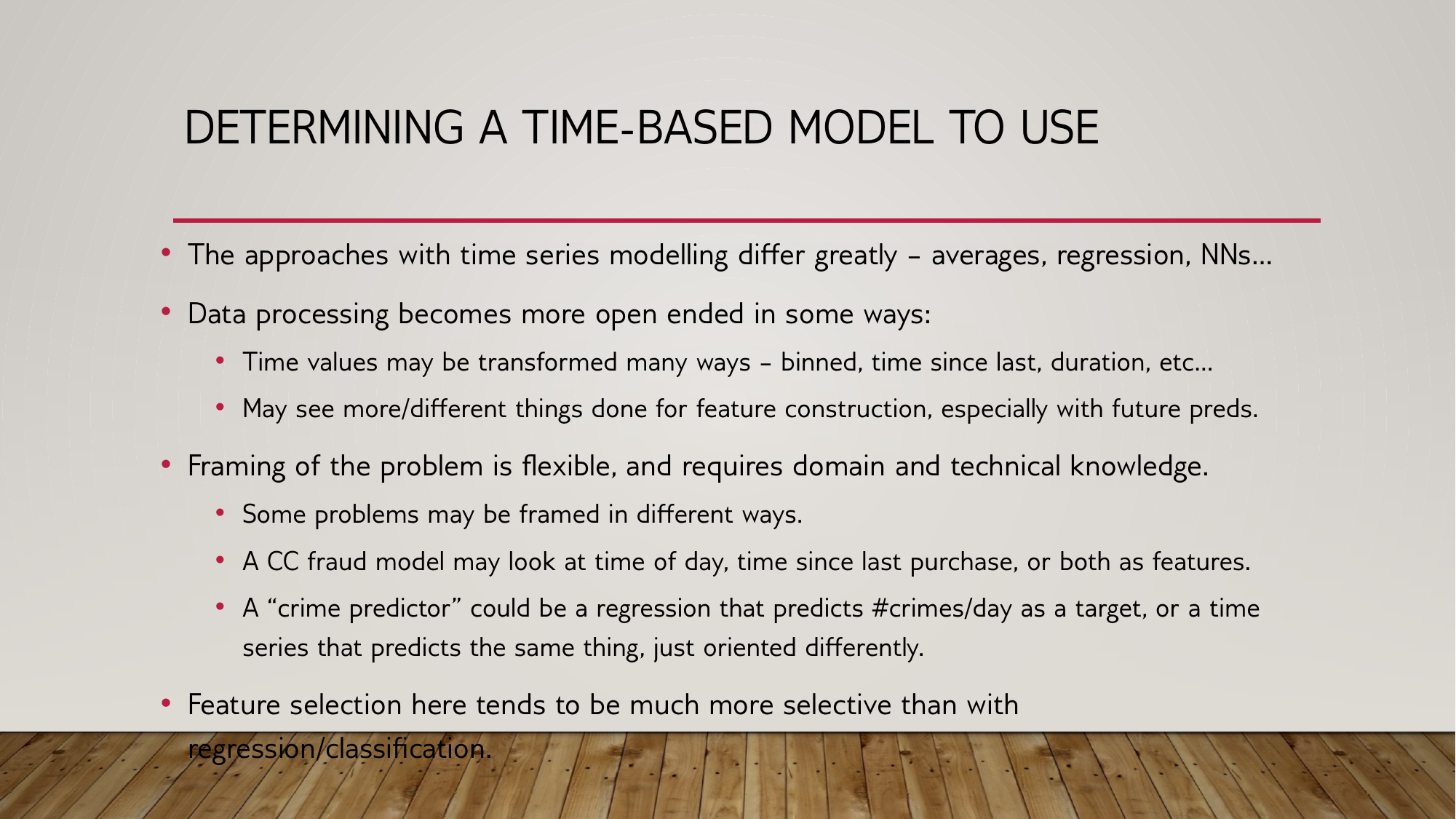

# Determining a Time-Based Model to Use
The approaches with time series modelling differ greatly – averages, regression, NNs…
Data processing becomes more open ended in some ways:
Time values may be transformed many ways – binned, time since last, duration, etc…
May see more/different things done for feature construction, especially with future preds.
Framing of the problem is flexible, and requires domain and technical knowledge.
Some problems may be framed in different ways.
A CC fraud model may look at time of day, time since last purchase, or both as features.
A “crime predictor” could be a regression that predicts #crimes/day as a target, or a time series that predicts the same thing, just oriented differently.
Feature selection here tends to be much more selective than with regression/classification.